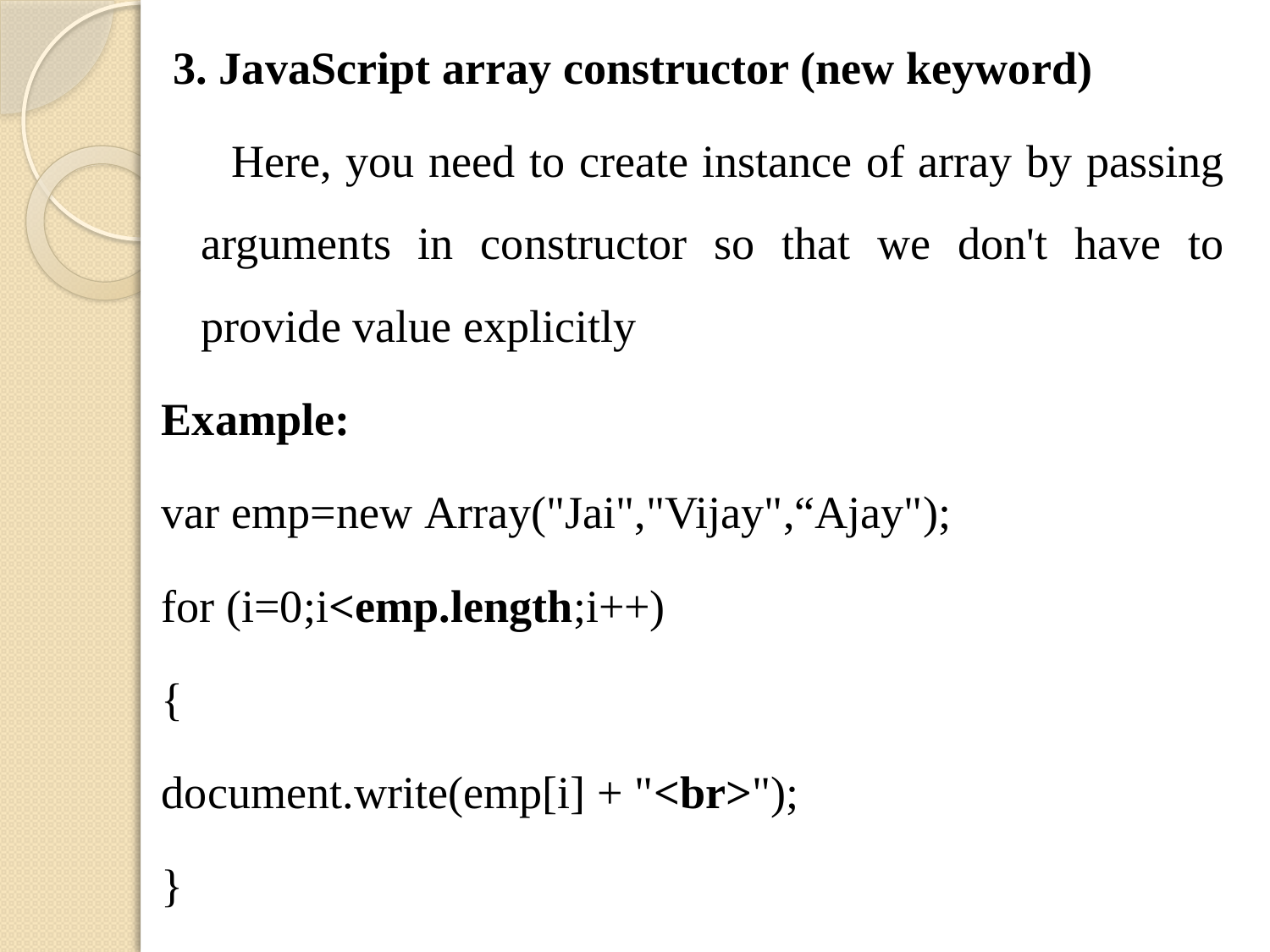

3. JavaScript array constructor (new keyword)
     Here, you need to create instance of array by passing arguments in constructor so that we don't have to provide value explicitly
Example:
var emp=new Array("Jai","Vijay",“Ajay");
for (i=0;i<emp.length;i++)
{
document.write(emp[i] + "<br>");
}